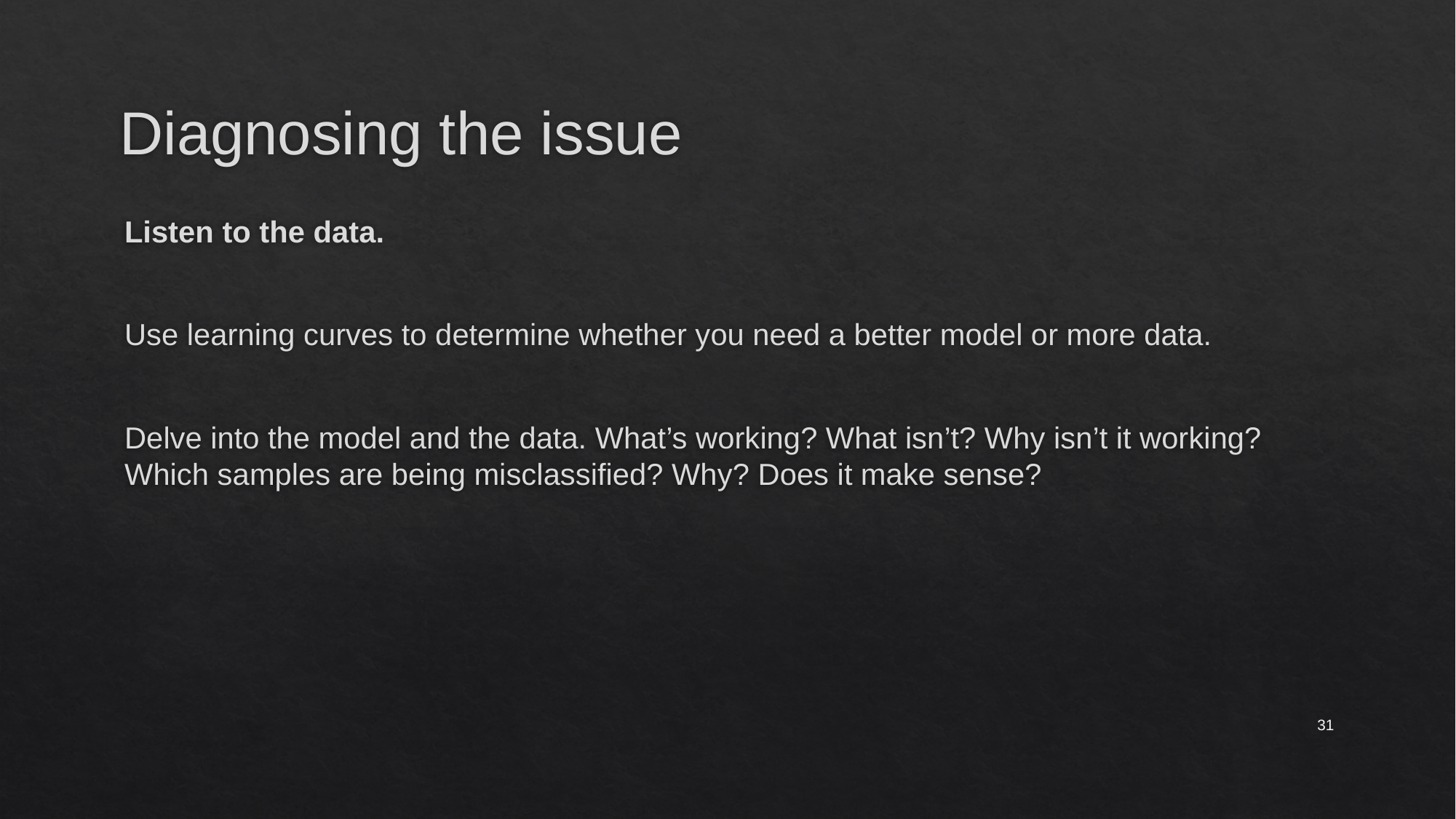

# Diagnosing the issue
Listen to the data.

Use learning curves to determine whether you need a better model or more data.

Delve into the model and the data. What’s working? What isn’t? Why isn’t it working? Which samples are being misclassified? Why? Does it make sense?
31